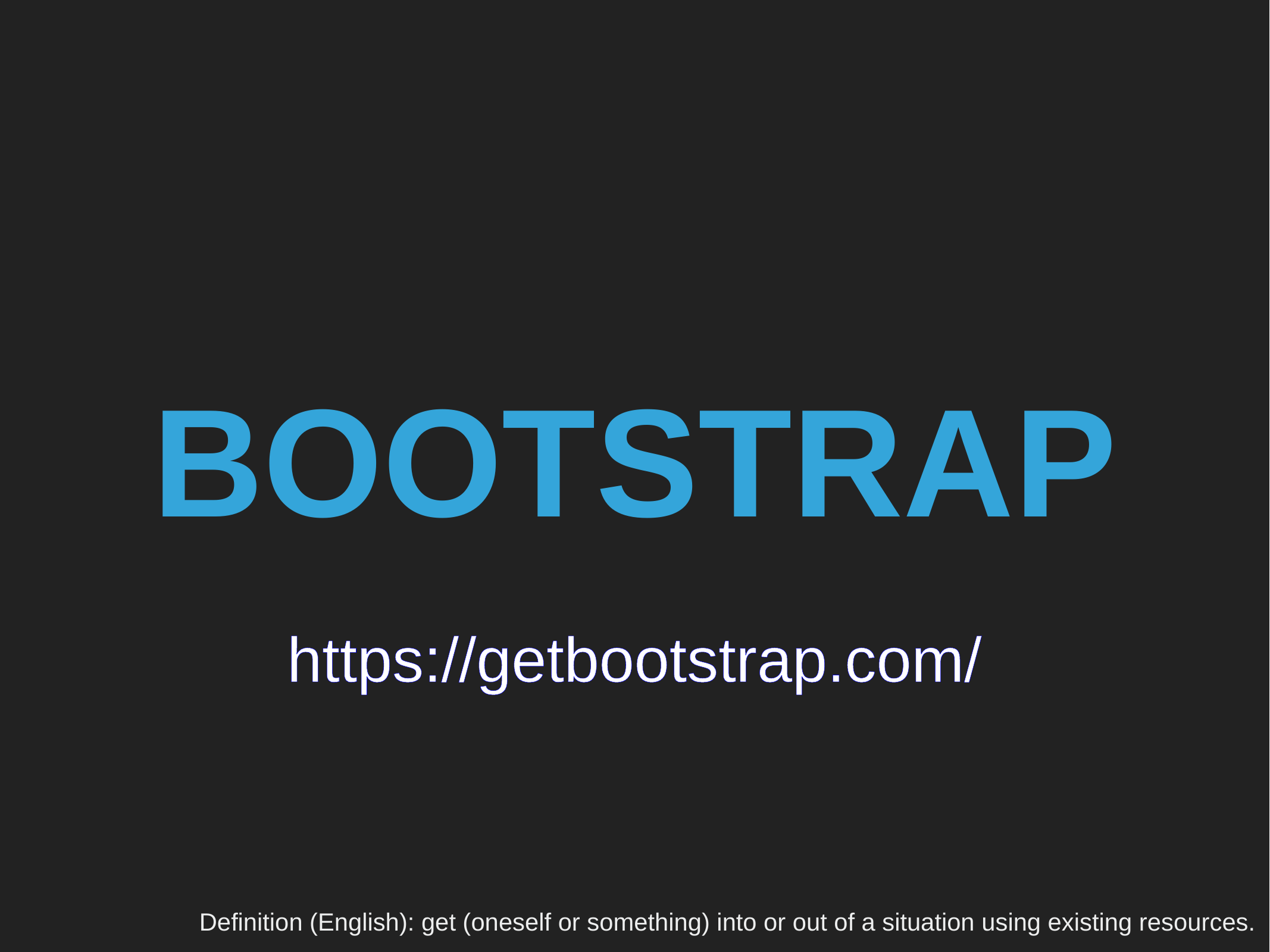

# BootstrAp
https://getbootstrap.com/
Definition (English): get (oneself or something) into or out of a situation using existing resources.